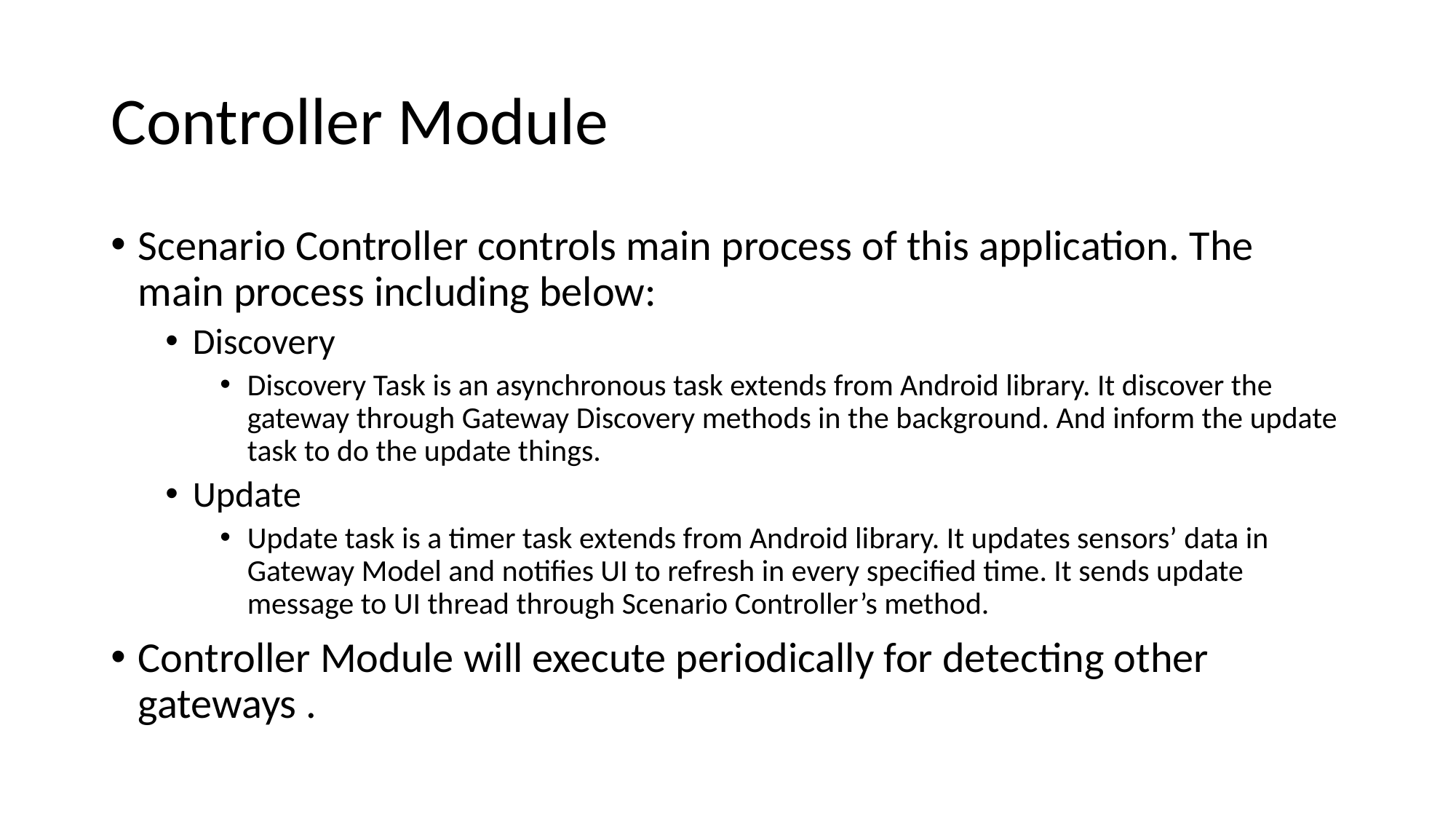

# Controller Module
Scenario Controller controls main process of this application. The main process including below:
Discovery
Discovery Task is an asynchronous task extends from Android library. It discover the gateway through Gateway Discovery methods in the background. And inform the update task to do the update things.
Update
Update task is a timer task extends from Android library. It updates sensors’ data in Gateway Model and notifies UI to refresh in every specified time. It sends update message to UI thread through Scenario Controller’s method.
Controller Module will execute periodically for detecting other gateways .